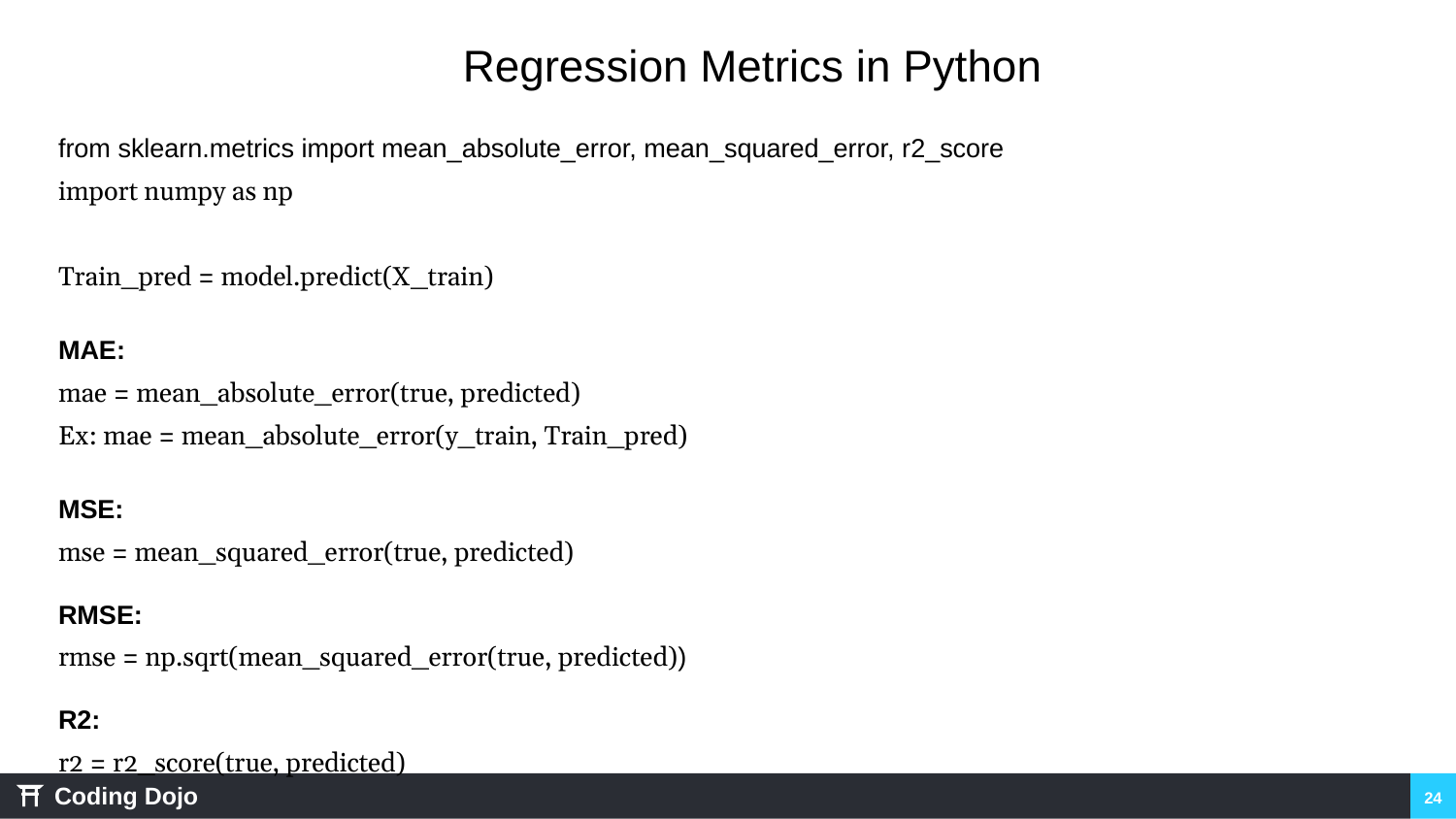

Regression Metrics in Python
from sklearn.metrics import mean_absolute_error, mean_squared_error, r2_score
import numpy as np

Train_pred = model.predict(X_train)

MAE:
mae = mean_absolute_error(true, predicted)
Ex: mae = mean_absolute_error(y_train, Train_pred)

MSE:
mse = mean_squared_error(true, predicted)

RMSE:
rmse = np.sqrt(mean_squared_error(true, predicted))

R2:
r2 = r2_score(true, predicted)